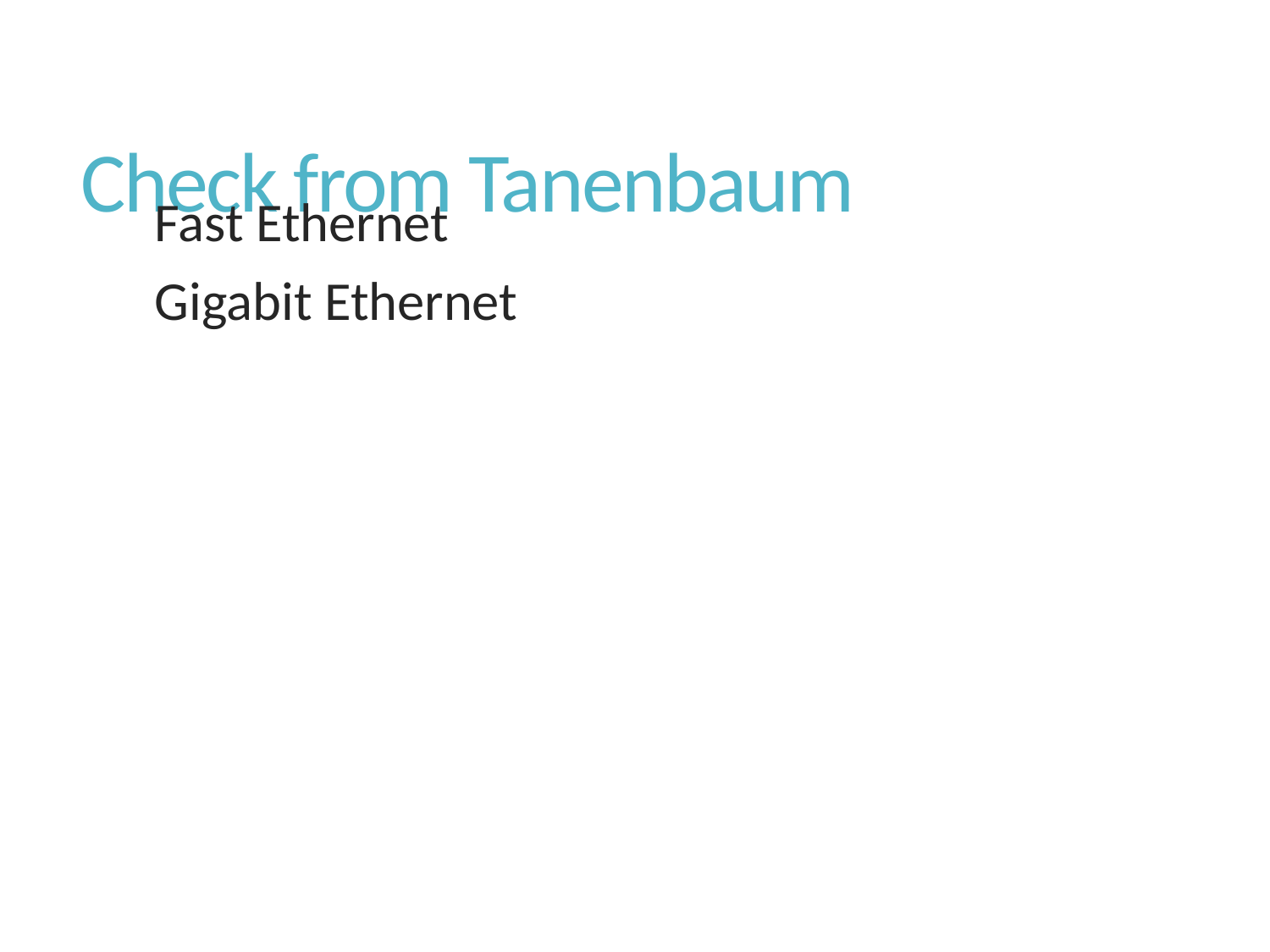

# Check from Tanenbaum
Fast Ethernet
Gigabit Ethernet